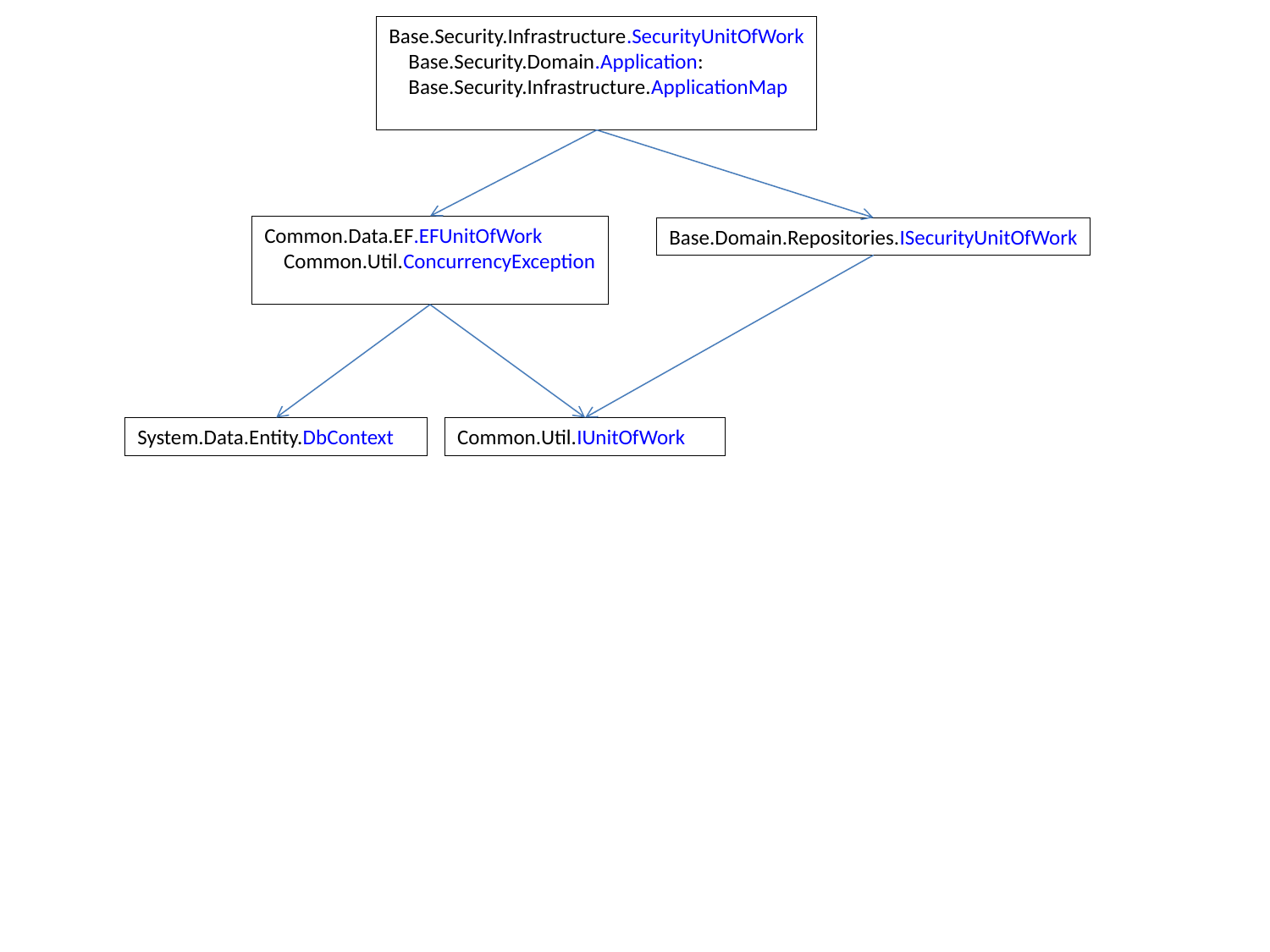

Base.Security.Infrastructure.SecurityUnitOfWork
    Base.Security.Domain.Application:
    Base.Security.Infrastructure.ApplicationMap

Common.Data.EF.EFUnitOfWork
    Common.Util.ConcurrencyException

Base.Domain.Repositories.ISecurityUnitOfWork
System.Data.Entity.DbContext
Common.Util.IUnitOfWork